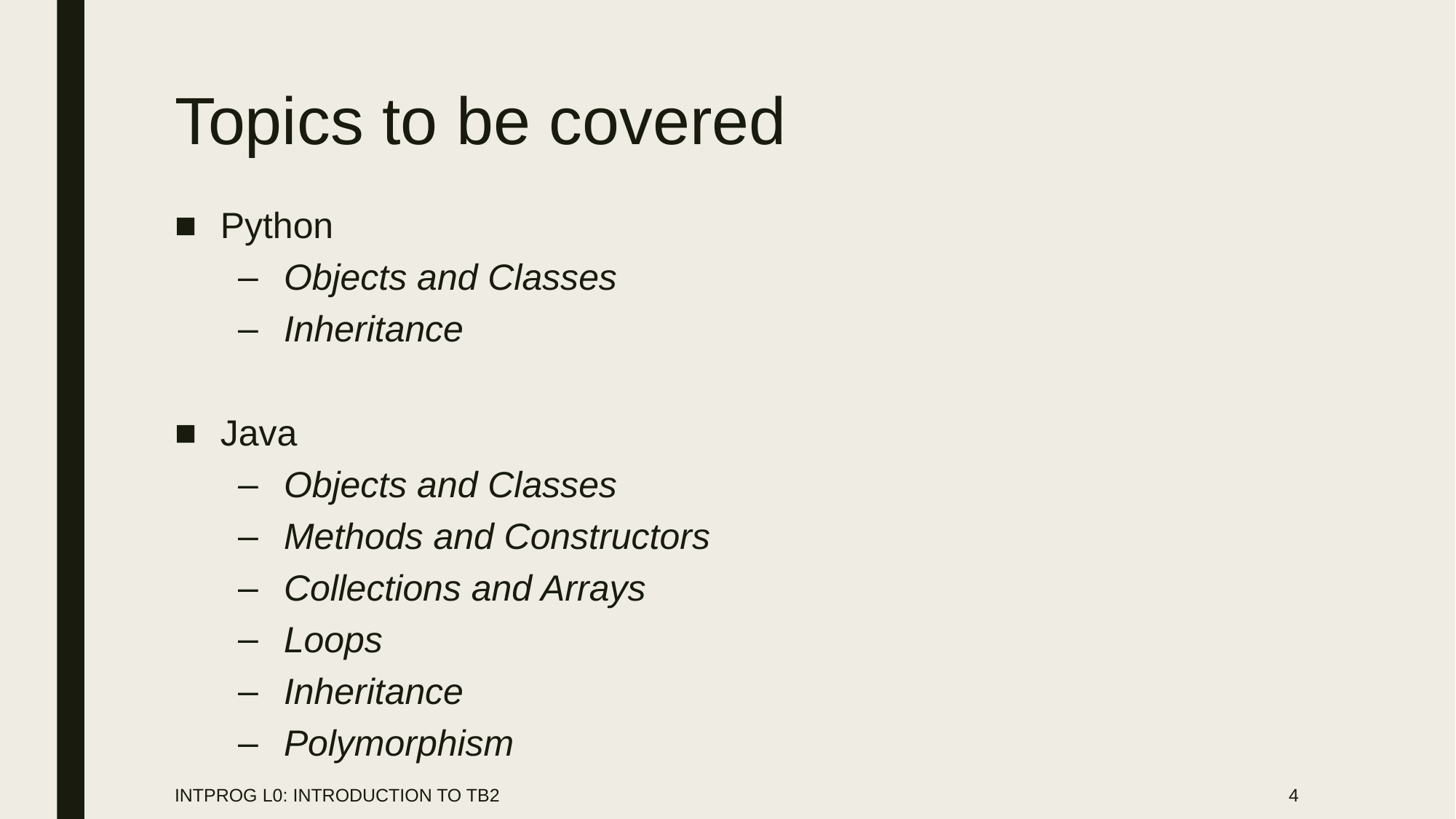

# Topics to be covered
Python
Objects and Classes
Inheritance

Java
Objects and Classes
Methods and Constructors
Collections and Arrays
Loops
Inheritance
Polymorphism
INTPROG L0: INTRODUCTION TO TB2
4